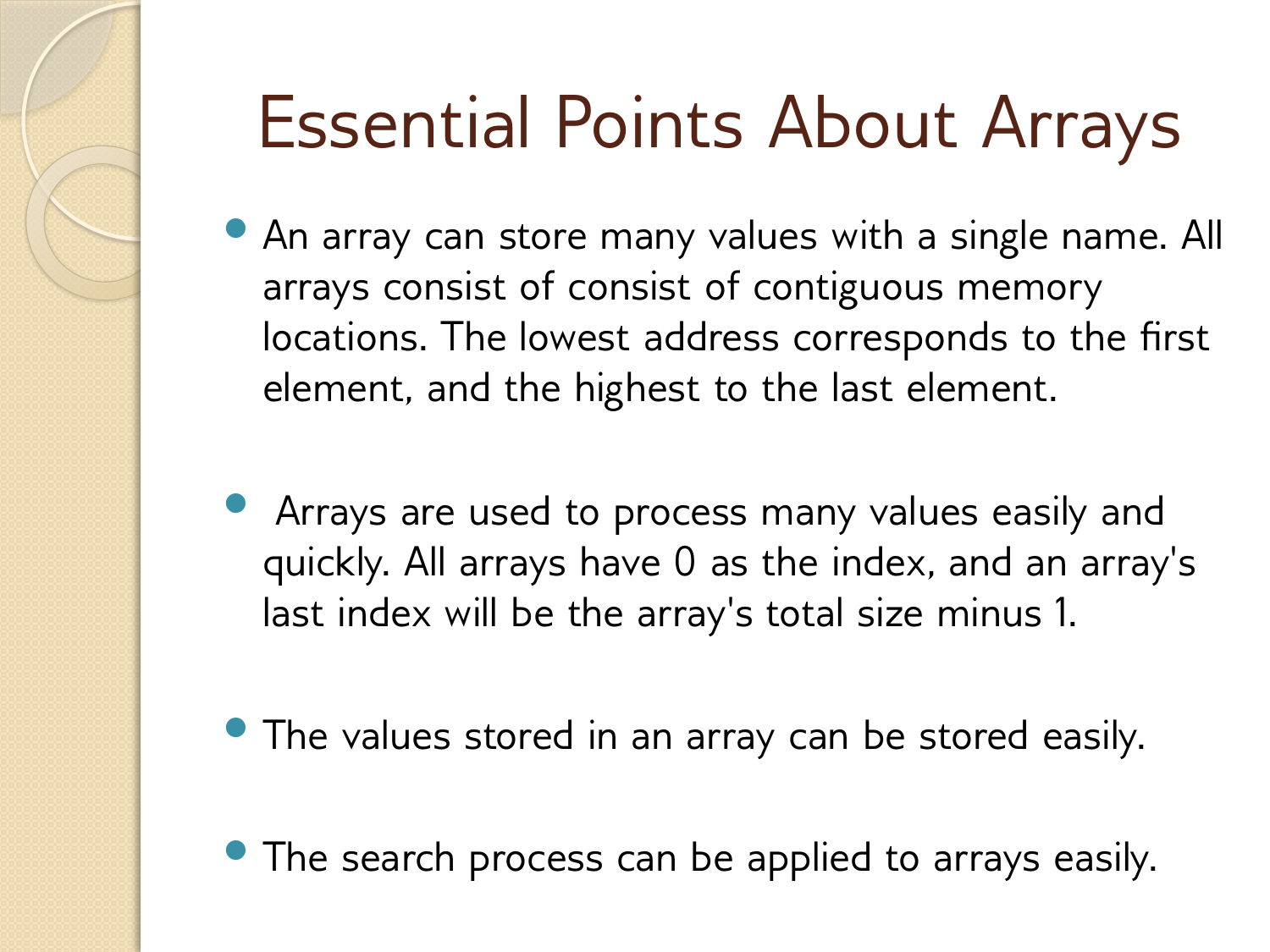

# Essential Points About Arrays
An array can store many values with a single name. All arrays consist of consist of contiguous memory locations. The lowest address corresponds to the first element, and the highest to the last element.

 Arrays are used to process many values easily and quickly. All arrays have 0 as the index, and an array's last index will be the array's total size minus 1.

The values stored in an array can be stored easily.

The search process can be applied to arrays easily.